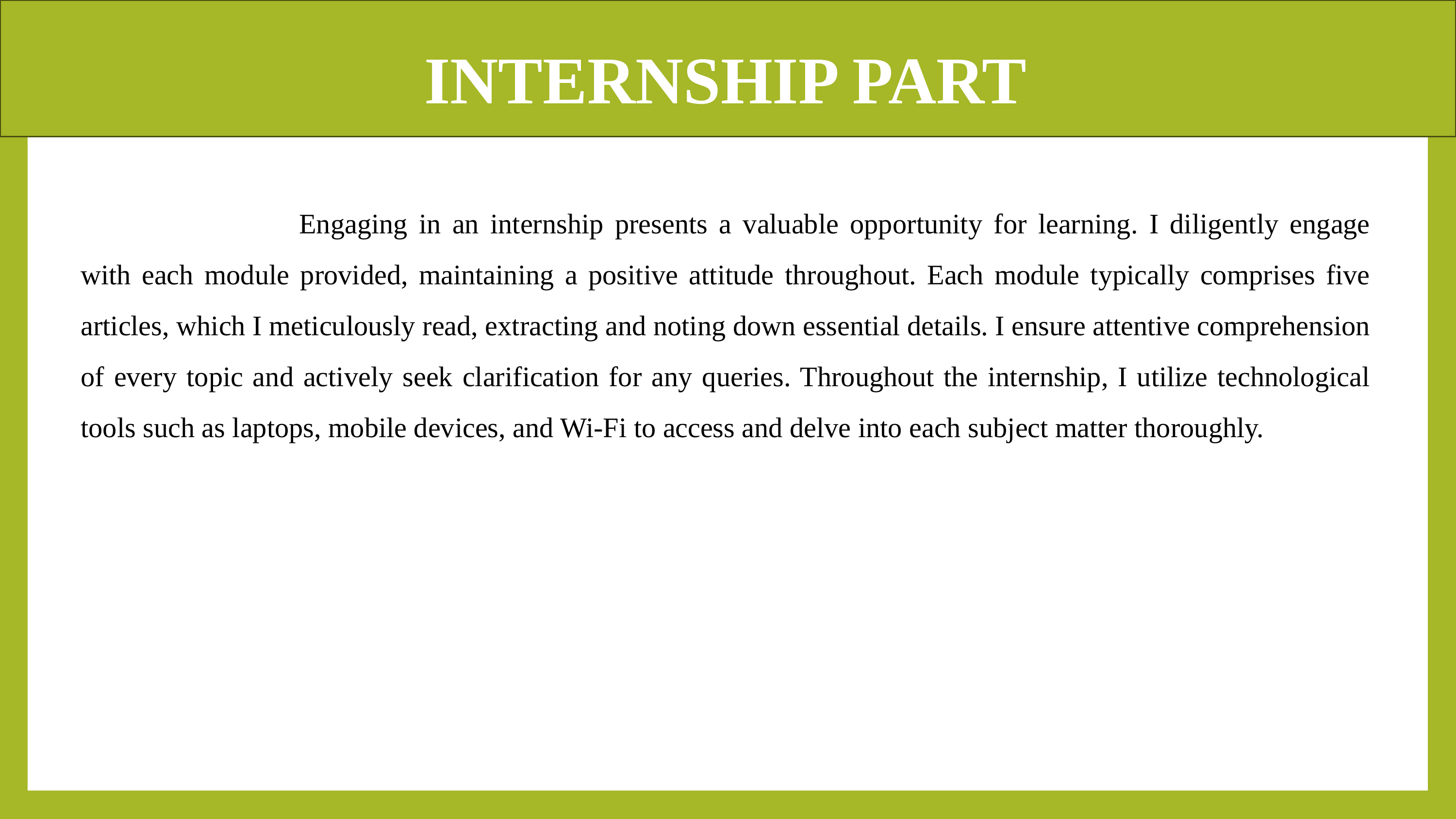

INTERNSHIP PART

			Engaging in an internship presents a valuable opportunity for learning. I diligently engage with each module provided, maintaining a positive attitude throughout. Each module typically comprises five articles, which I meticulously read, extracting and noting down essential details. I ensure attentive comprehension of every topic and actively seek clarification for any queries. Throughout the internship, I utilize technological tools such as laptops, mobile devices, and Wi-Fi to access and delve into each subject matter thoroughly.